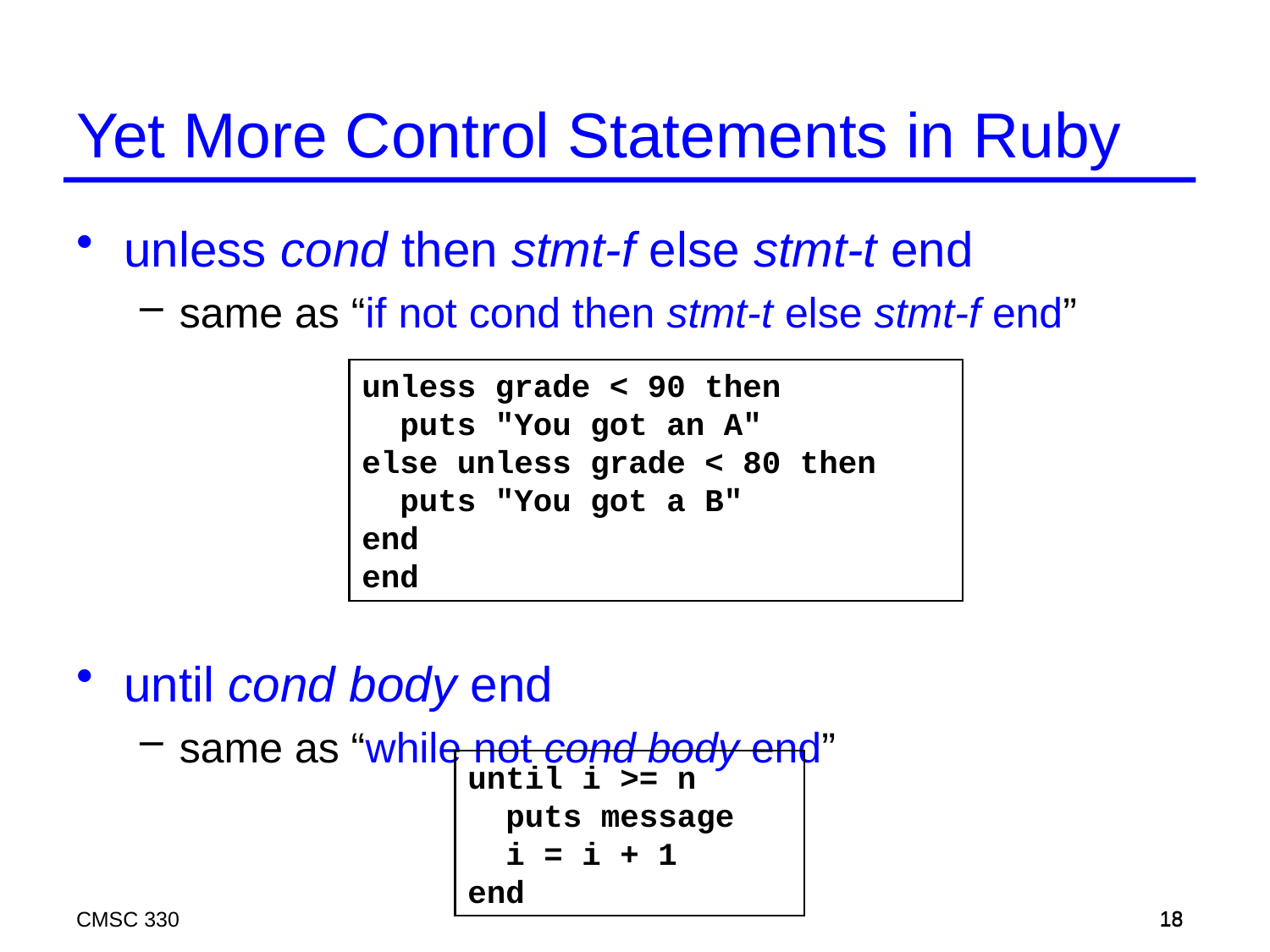

# Yet More Control Statements in Ruby
unless cond then stmt-f else stmt-t end
same as “if not cond then stmt-t else stmt-f end”

until cond body end
same as “while not cond body end”
unless grade < 90 then
  puts "You got an A"
else unless grade < 80 then
  puts "You got a B"
end
end
until i >= n
  puts message
  i = i + 1
end
CMSC 330
18
18